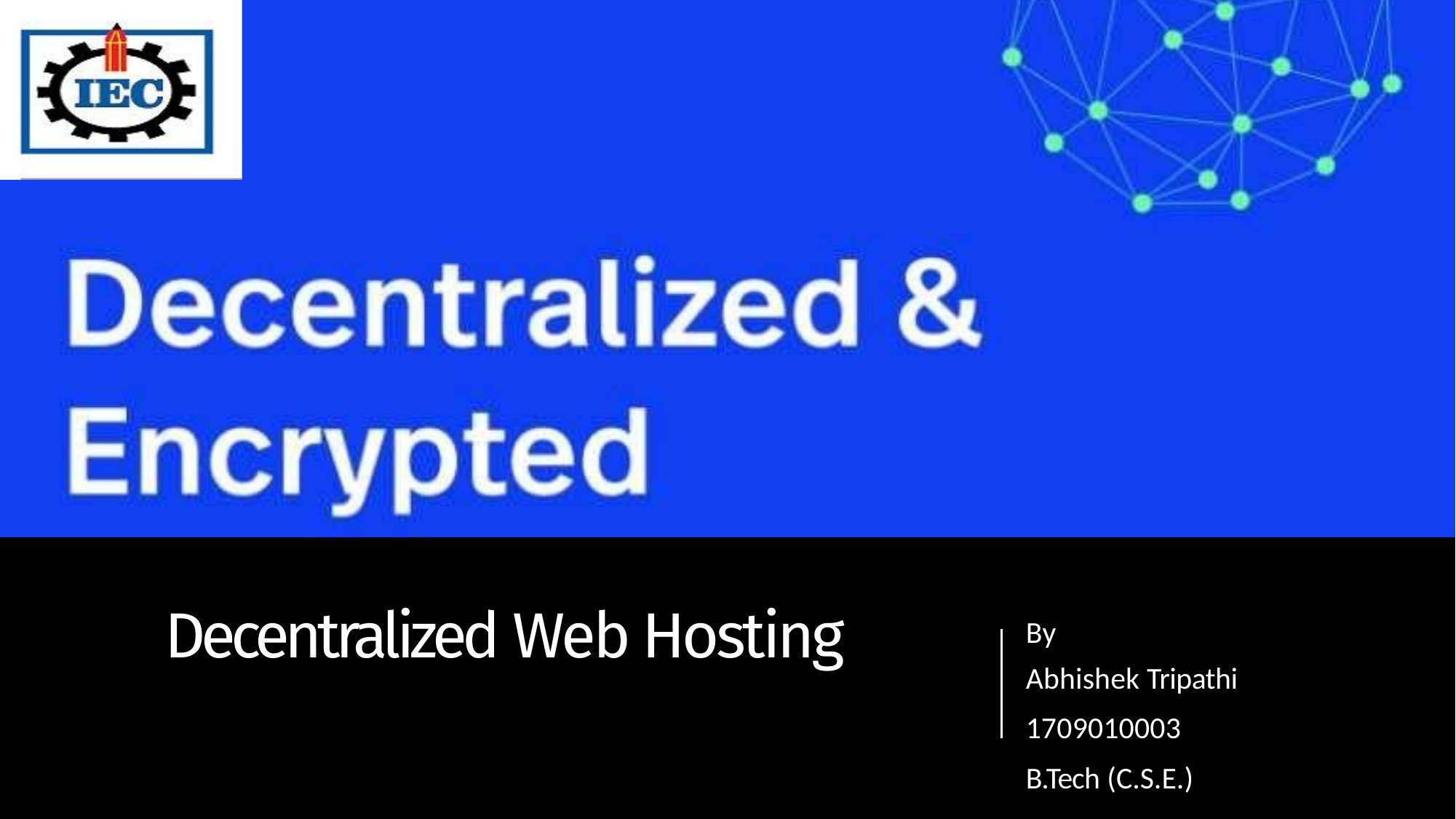

Decentralized Web Hosting
By
Abhishek Tripathi
1709010003
B.Tech (C.S.E.)